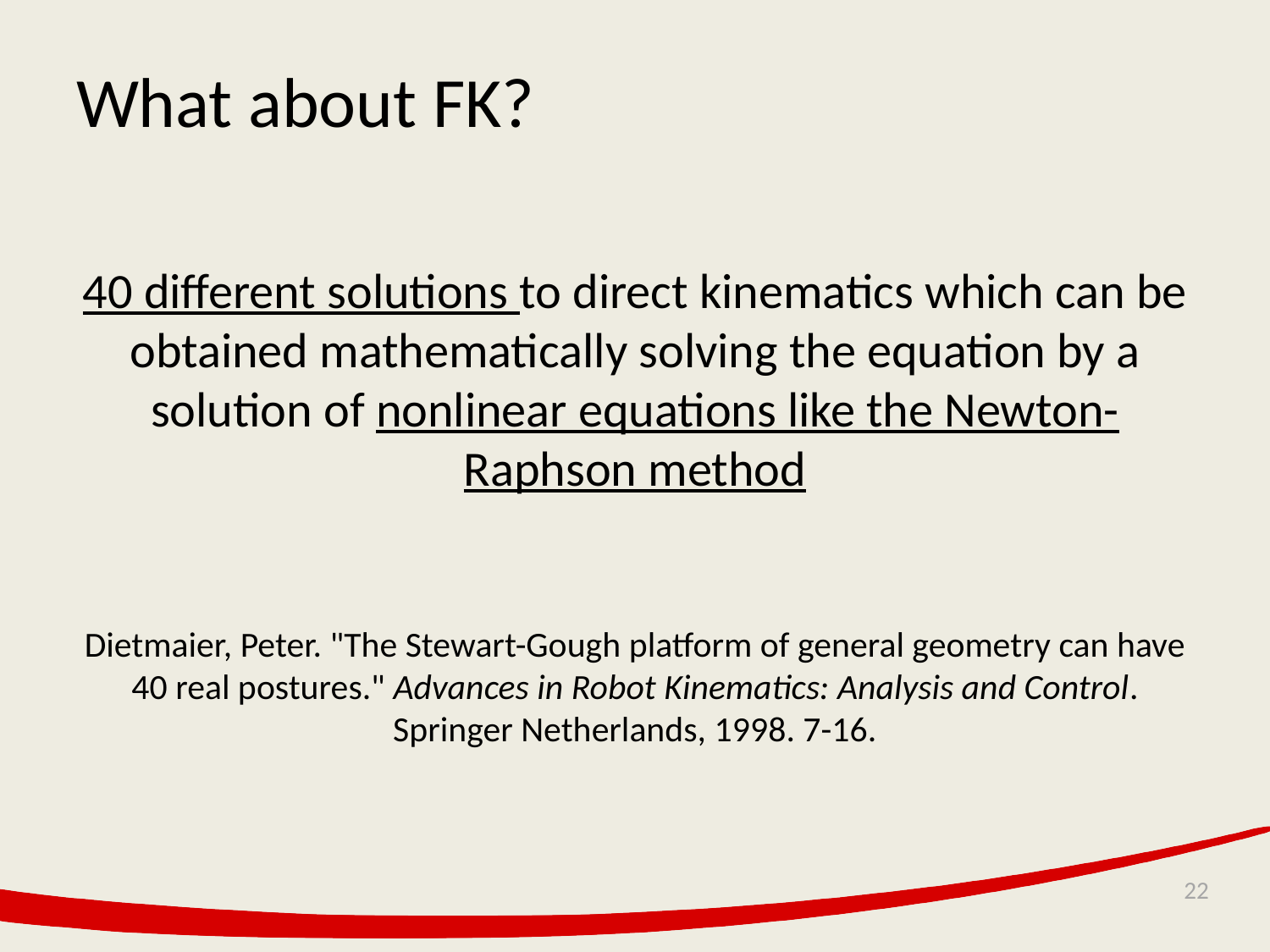

# What about FK?

40 different solutions to direct kinematics which can be obtained mathematically solving the equation by a solution of nonlinear equations like the Newton-Raphson method

Dietmaier, Peter. "The Stewart-Gough platform of general geometry can have 40 real postures." Advances in Robot Kinematics: Analysis and Control. Springer Netherlands, 1998. 7-16.